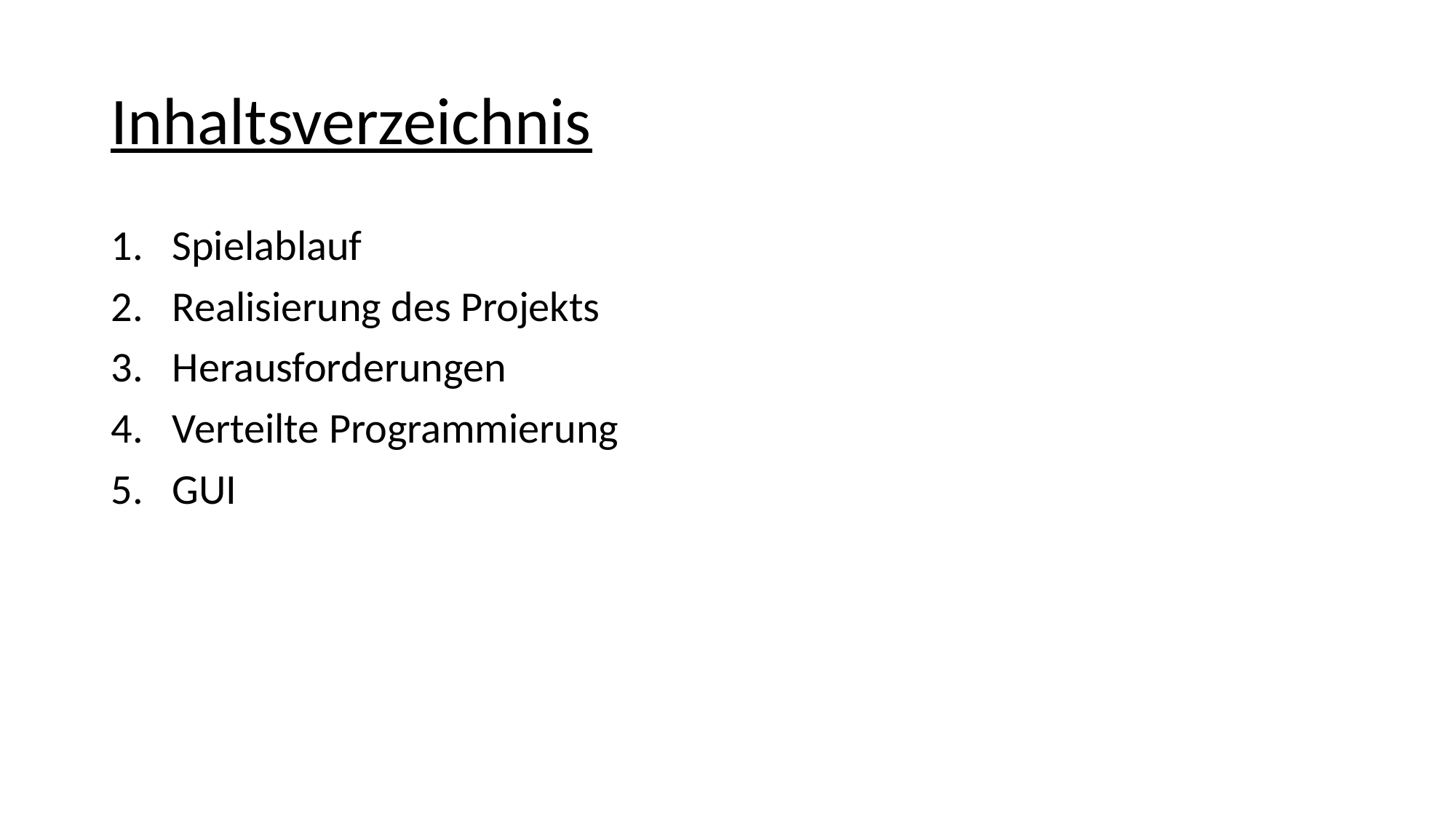

# Inhaltsverzeichnis
Spielablauf
Realisierung des Projekts
Herausforderungen
Verteilte Programmierung
GUI